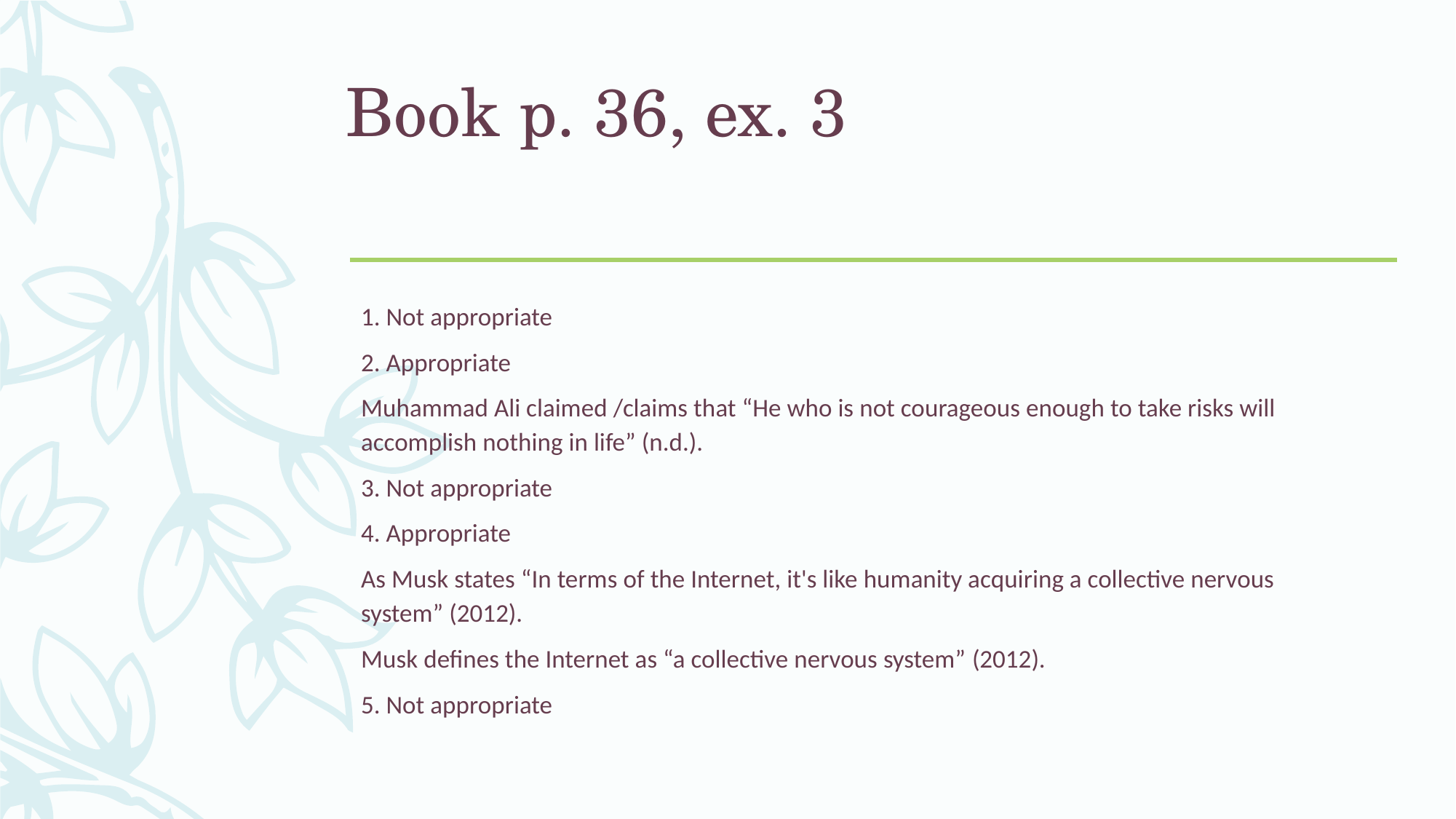

# Book p. 36, ex. 3
1. Not appropriate
2. Appropriate
Muhammad Ali claimed /claims that “He who is not courageous enough to take risks will accomplish nothing in life” (n.d.).
3. Not appropriate
4. Appropriate
As Musk states “In terms of the Internet, it's like humanity acquiring a collective nervous system” (2012).
Musk defines the Internet as “a collective nervous system” (2012).
5. Not appropriate